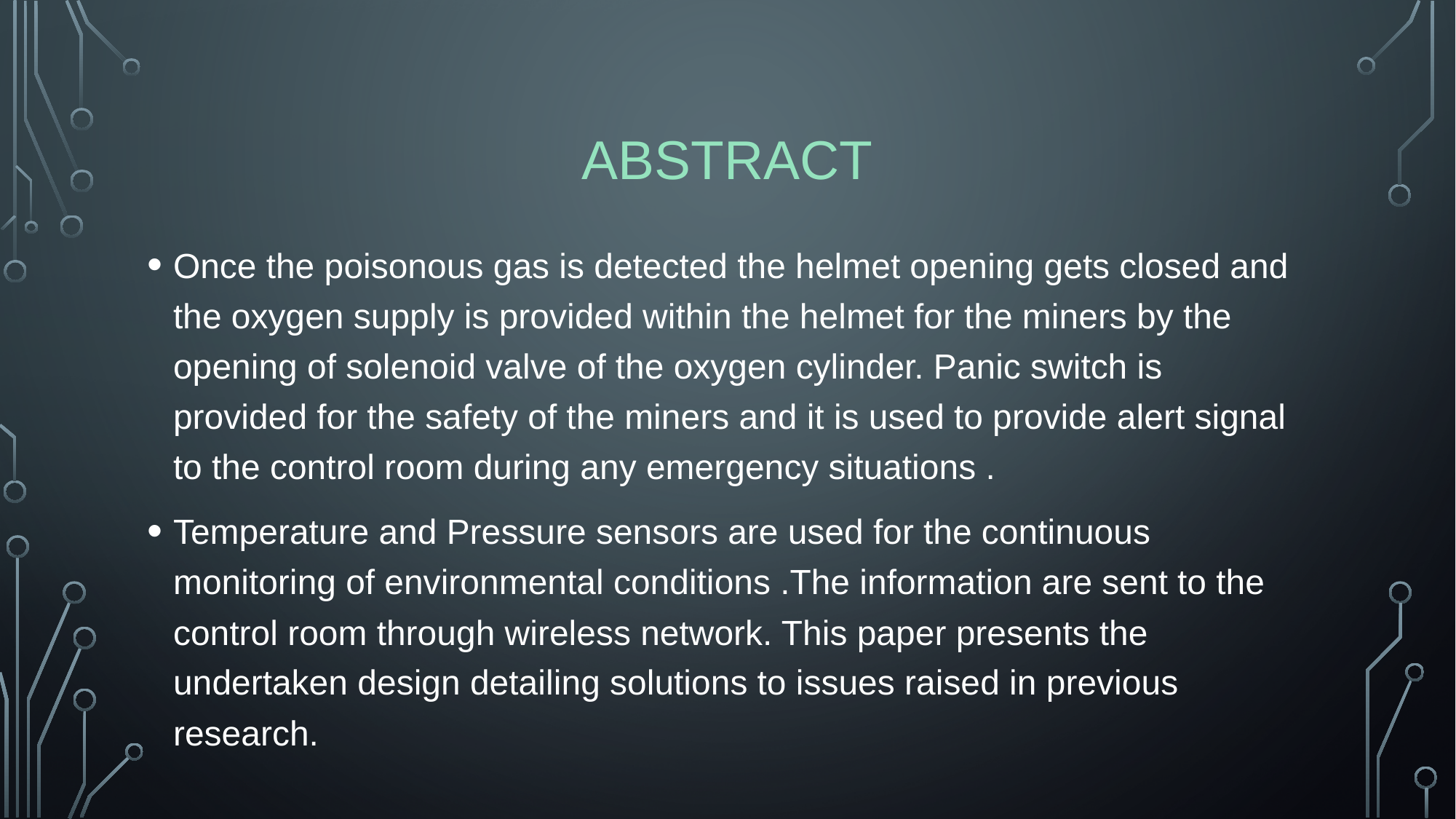

# abstract
Once the poisonous gas is detected the helmet opening gets closed and the oxygen supply is provided within the helmet for the miners by the opening of solenoid valve of the oxygen cylinder. Panic switch is provided for the safety of the miners and it is used to provide alert signal to the control room during any emergency situations .
Temperature and Pressure sensors are used for the continuous monitoring of environmental conditions .The information are sent to the control room through wireless network. This paper presents the undertaken design detailing solutions to issues raised in previous research.